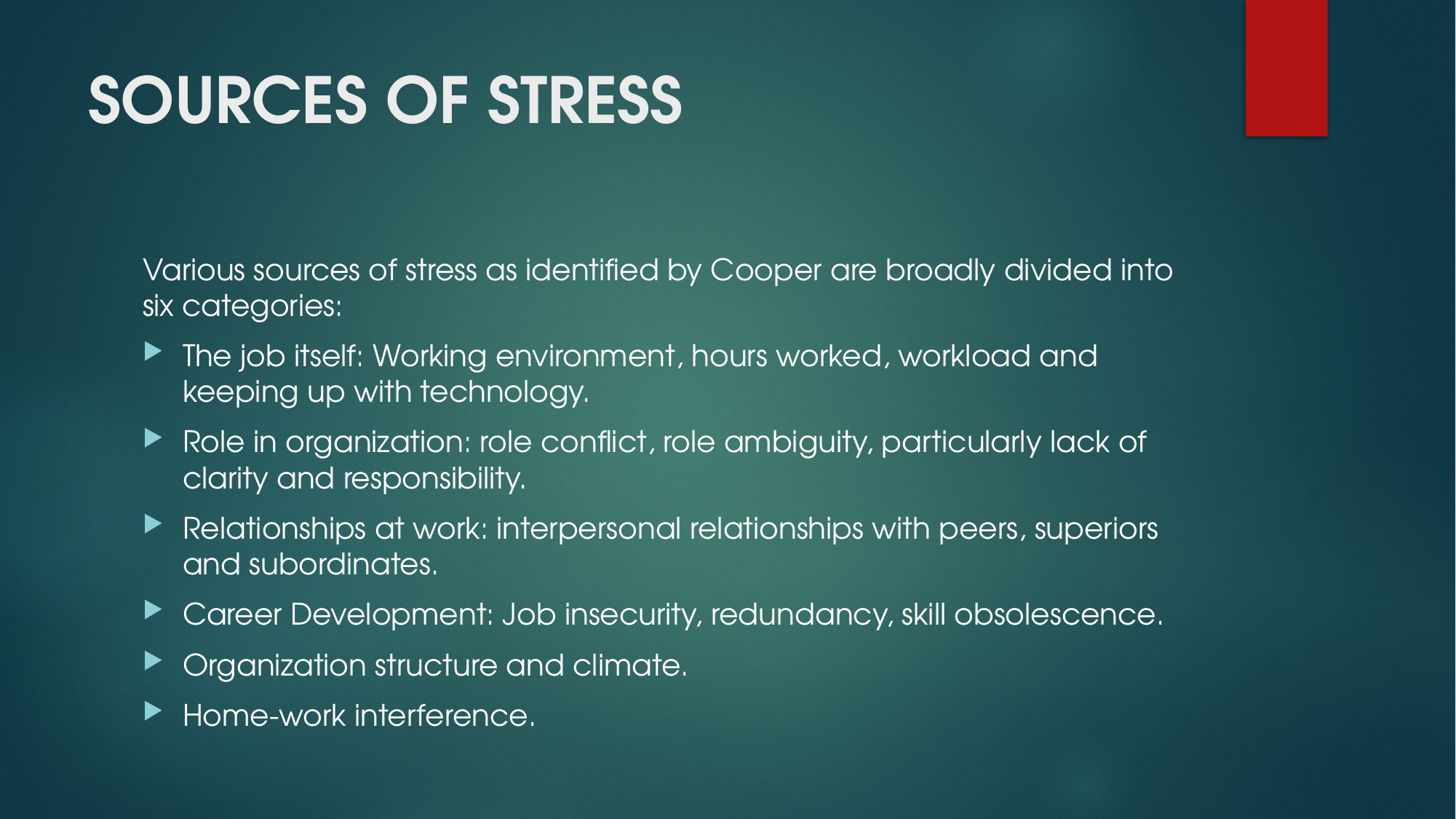

# SOURCES OF STRESS
Various sources of stress as identified by Cooper are broadly divided into six categories:
The job itself: Working environment, hours worked, workload and keeping up with technology.
Role in organization: role conflict, role ambiguity, particularly lack of clarity and responsibility.
Relationships at work: interpersonal relationships with peers, superiors and subordinates.
Career Development: Job insecurity, redundancy, skill obsolescence.
Organization structure and climate.
Home-work interference.